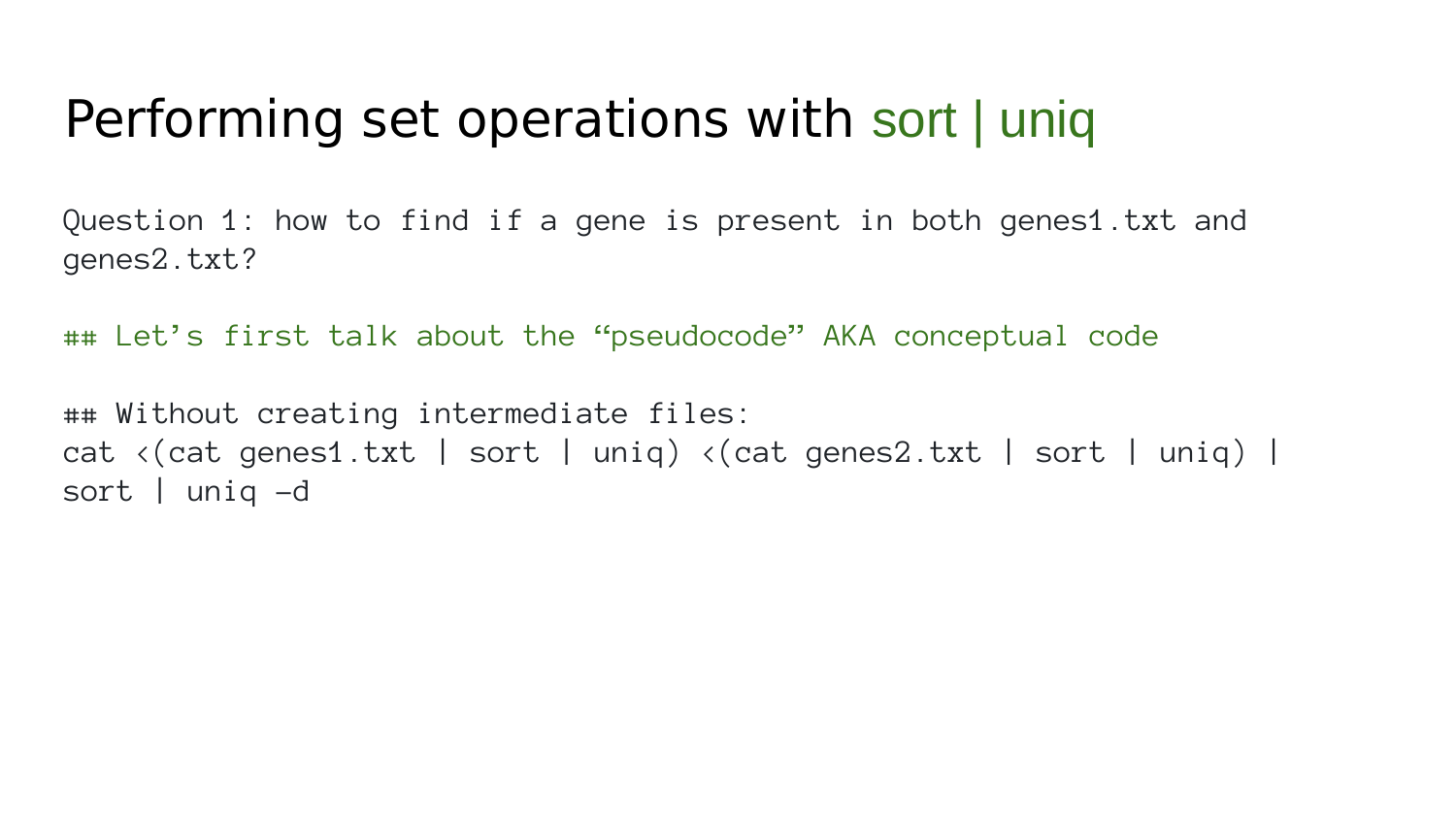

# Performing set operations with sort | uniq
Question 1: how to find if a gene is present in both genes1.txt and genes2.txt?

## Let’s first talk about the “pseudocode” AKA conceptual code

## Without creating intermediate files:
cat <(cat genes1.txt | sort | uniq) <(cat genes2.txt | sort | uniq) | sort | uniq -d